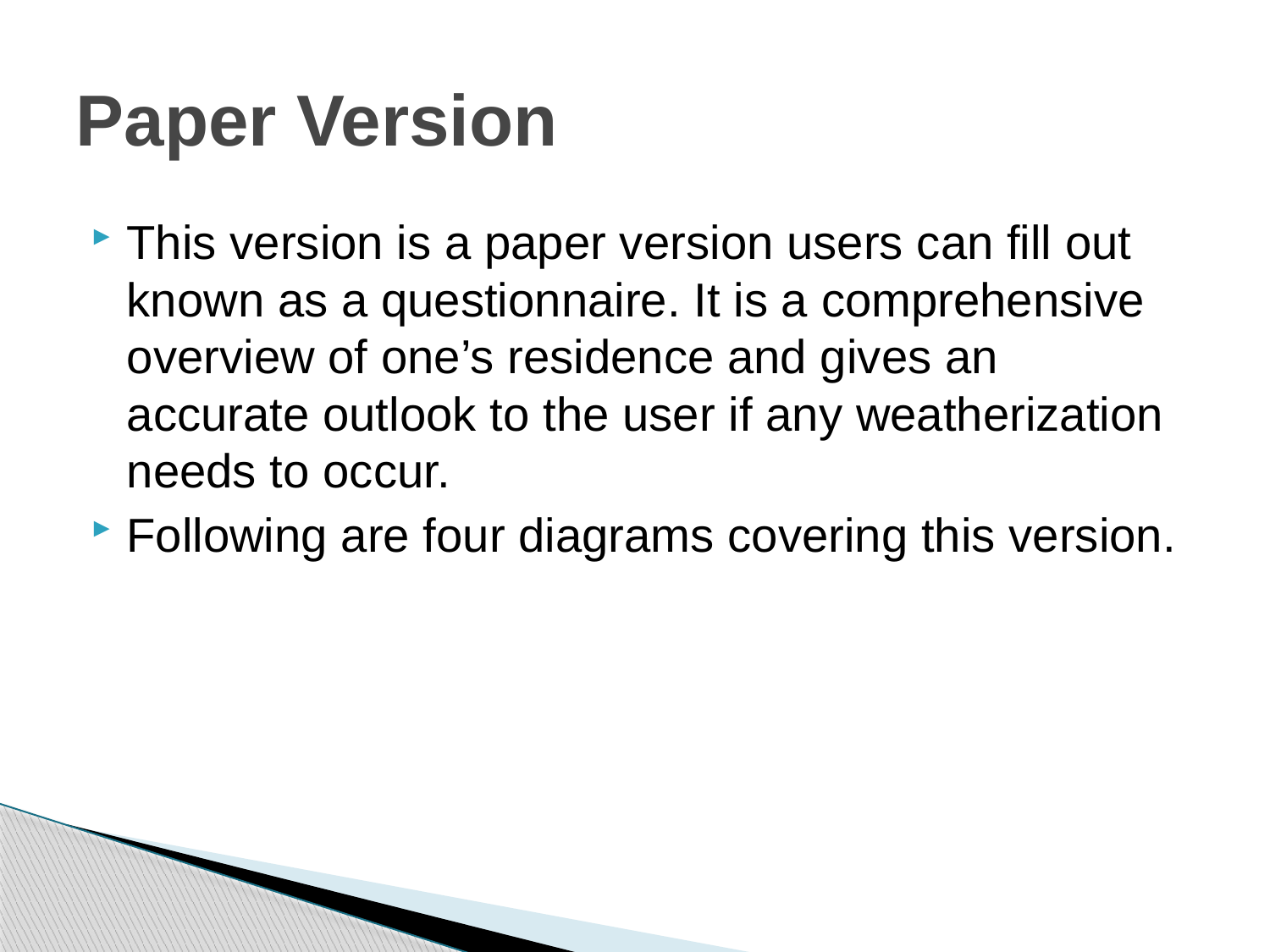

# Paper Version
This version is a paper version users can fill out known as a questionnaire. It is a comprehensive overview of one’s residence and gives an accurate outlook to the user if any weatherization needs to occur.
Following are four diagrams covering this version.